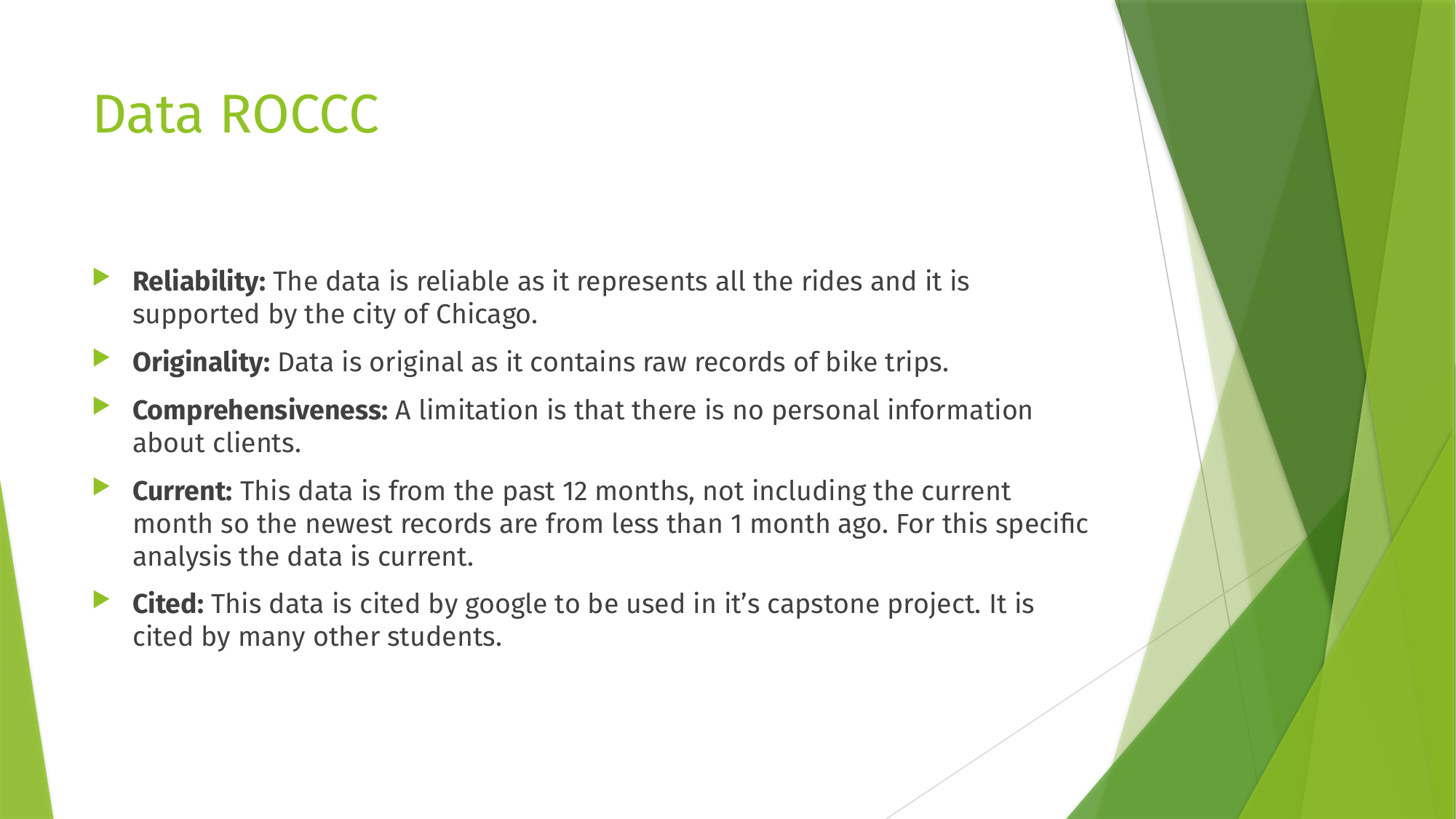

# Data ROCCC
Reliability: The data is reliable as it represents all the rides and it is supported by the city of Chicago.
Originality: Data is original as it contains raw records of bike trips.
Comprehensiveness: A limitation is that there is no personal information about clients.
Current: This data is from the past 12 months, not including the current month so the newest records are from less than 1 month ago. For this specific analysis the data is current.
Cited: This data is cited by google to be used in it’s capstone project. It is cited by many other students.